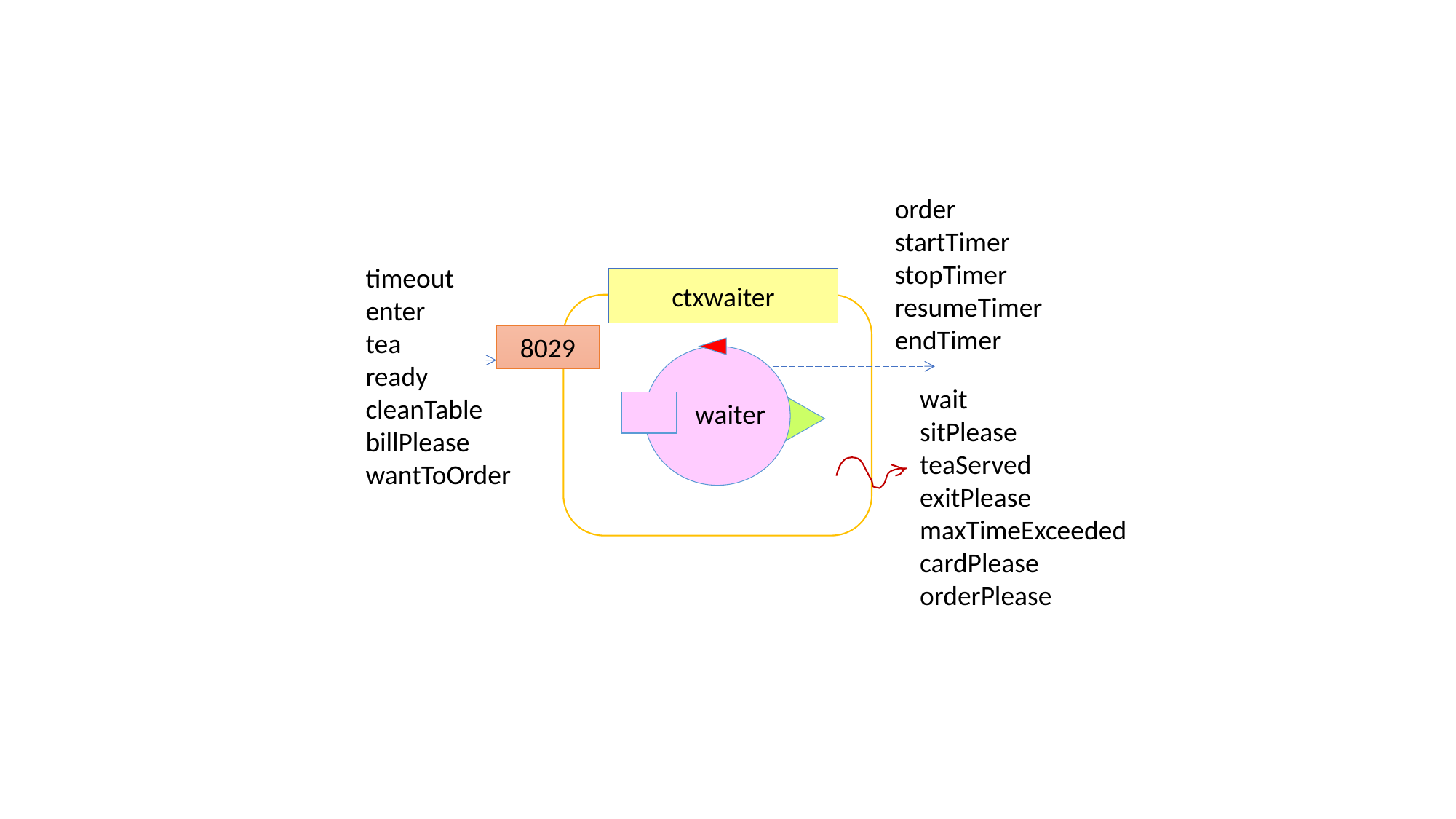

order
startTimer
stopTimer
resumeTimer
endTimer
timeout
enter
tea
ready
cleanTable
billPlease
wantToOrder
ctxwaiter

8029

waiter
wait
sitPlease
teaServed
exitPlease
maxTimeExceeded
cardPlease
orderPlease